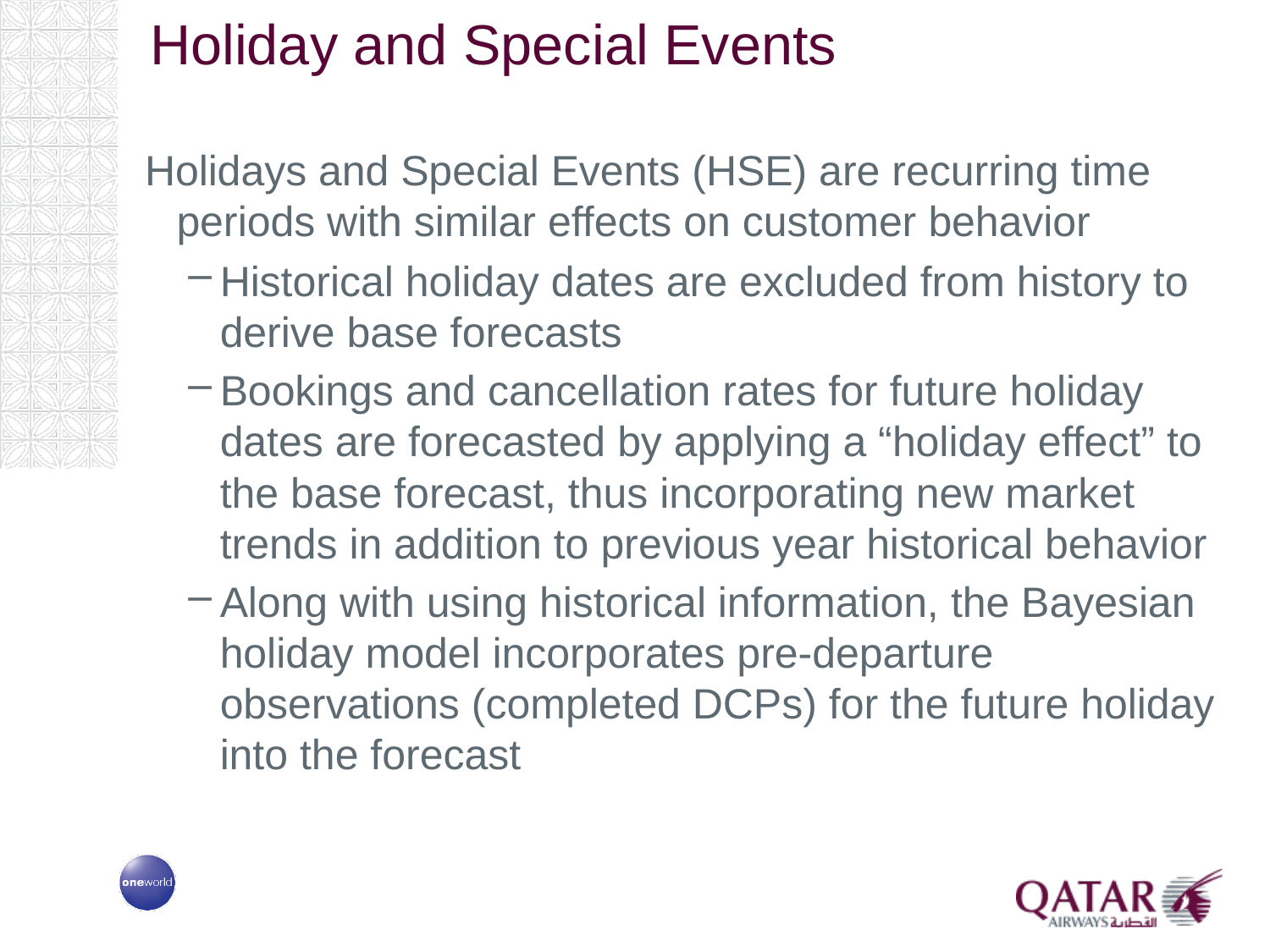

Holiday and Special Events
Holidays and Special Events (HSE) are recurring time periods with similar effects on customer behavior
Historical holiday dates are excluded from history to derive base forecasts
Bookings and cancellation rates for future holiday dates are forecasted by applying a “holiday effect” to the base forecast, thus incorporating new market trends in addition to previous year historical behavior
Along with using historical information, the Bayesian holiday model incorporates pre-departure observations (completed DCPs) for the future holiday into the forecast
26